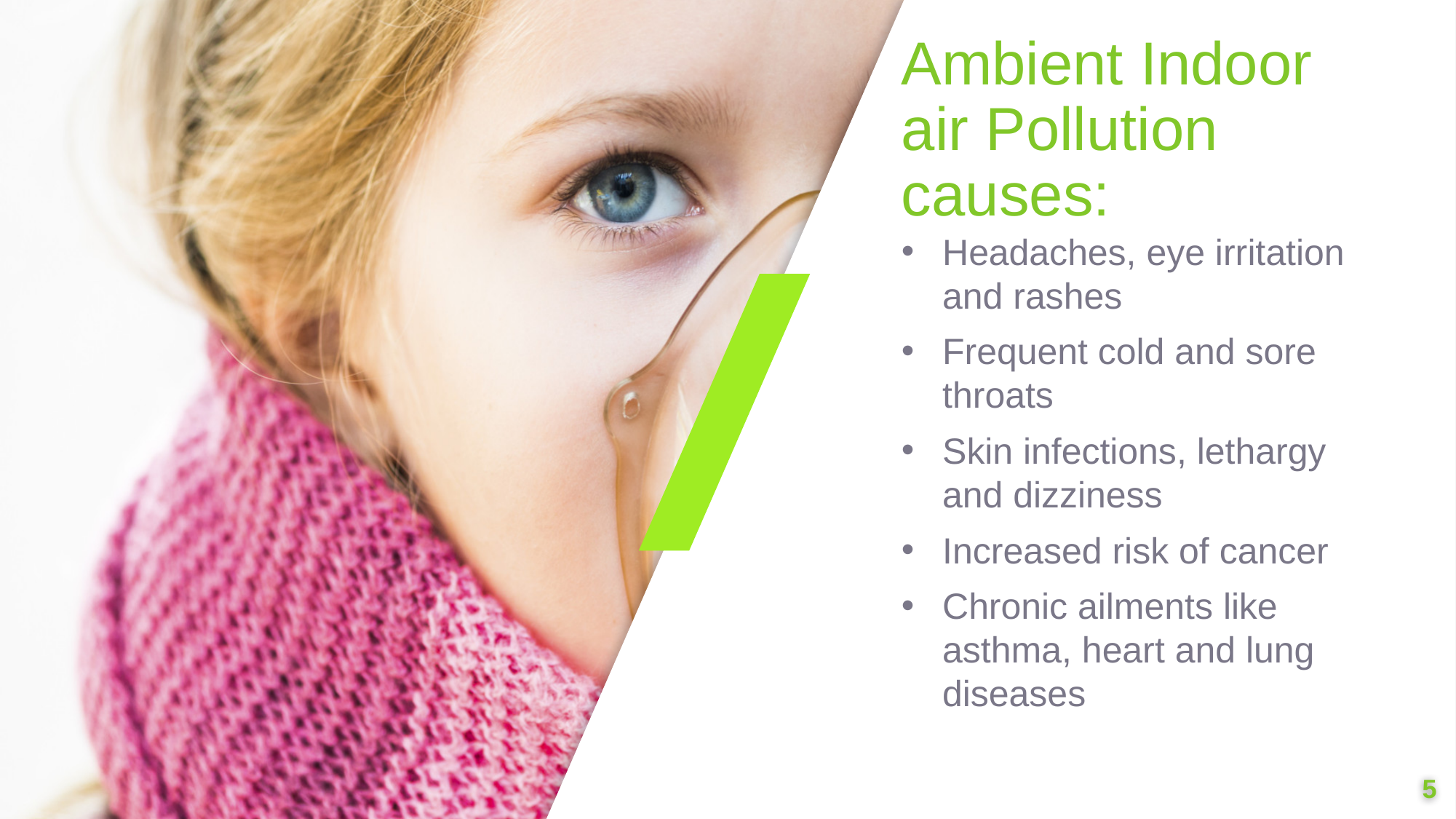

# Ambient Indoor air Pollution causes:
Headaches, eye irritation and rashes
Frequent cold and sore throats
Skin infections, lethargy and dizziness
Increased risk of cancer
Chronic ailments like asthma, heart and lung diseases
5